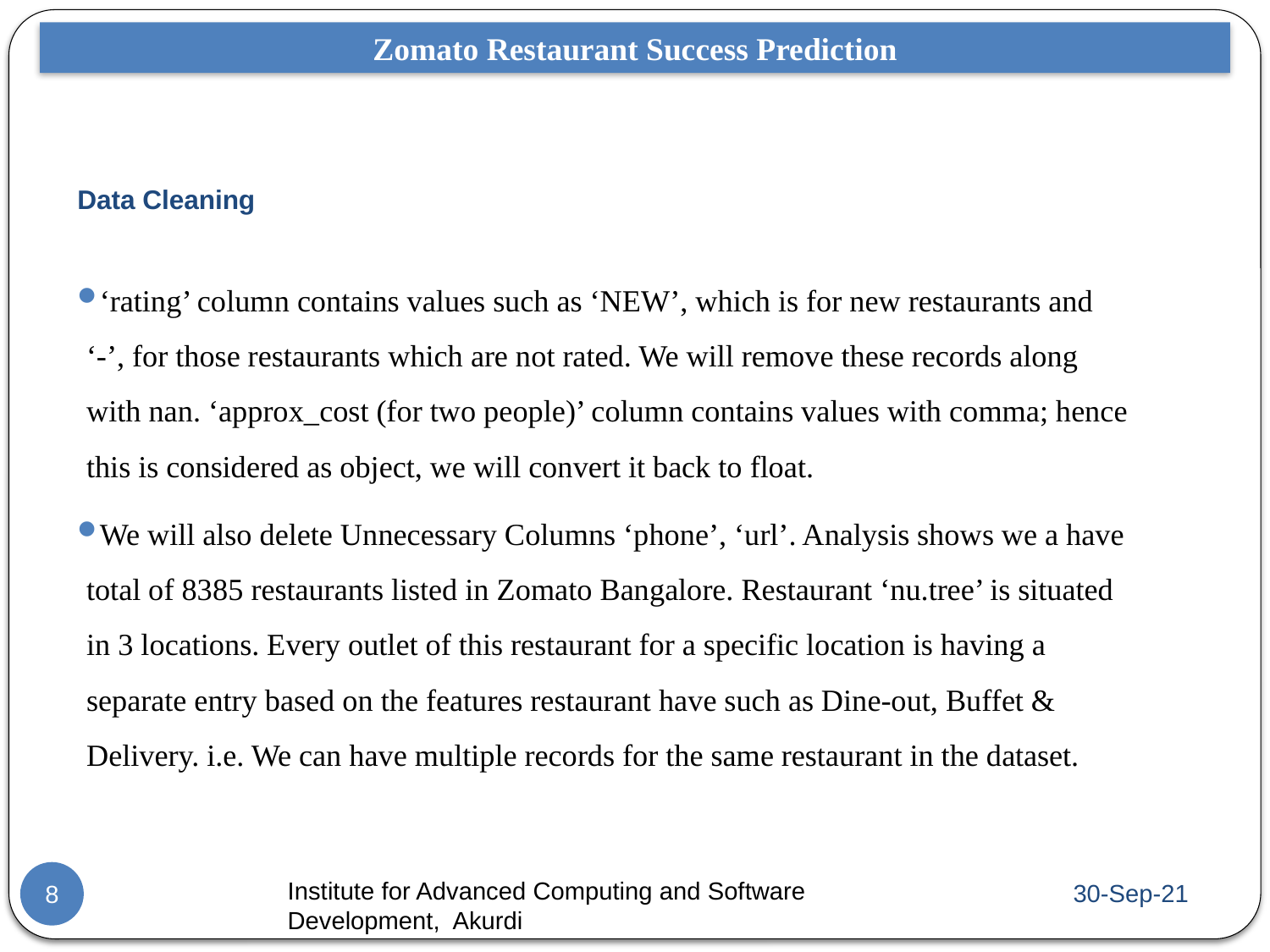

Zomato Restaurant Success Prediction
# Data Cleaning
‘rating’ column contains values such as ‘NEW’, which is for new restaurants and ‘-’, for those restaurants which are not rated. We will remove these records along with nan. ‘approx_cost (for two people)’ column contains values with comma; hence this is considered as object, we will convert it back to float.
We will also delete Unnecessary Columns ‘phone’, ‘url’. Analysis shows we a have total of 8385 restaurants listed in Zomato Bangalore. Restaurant ‘nu.tree’ is situated in 3 locations. Every outlet of this restaurant for a specific location is having a separate entry based on the features restaurant have such as Dine-out, Buffet & Delivery. i.e. We can have multiple records for the same restaurant in the dataset.

30-Sep-21
8
Institute for Advanced Computing and Software Development,  Akurdi